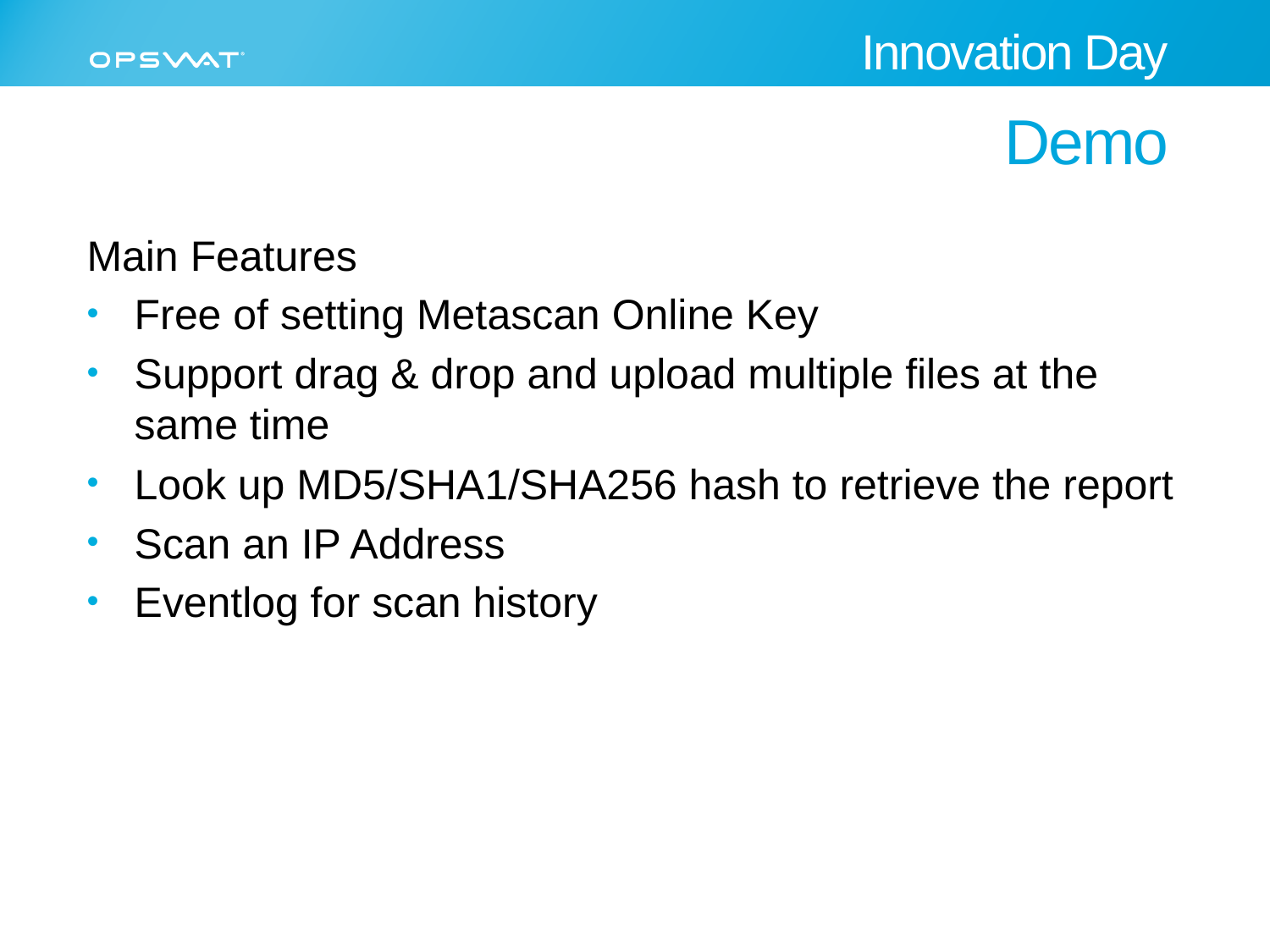

# Innovation Day
Demo
Main Features
Free of setting Metascan Online Key
Support drag & drop and upload multiple files at the same time
Look up MD5/SHA1/SHA256 hash to retrieve the report
Scan an IP Address
Eventlog for scan history